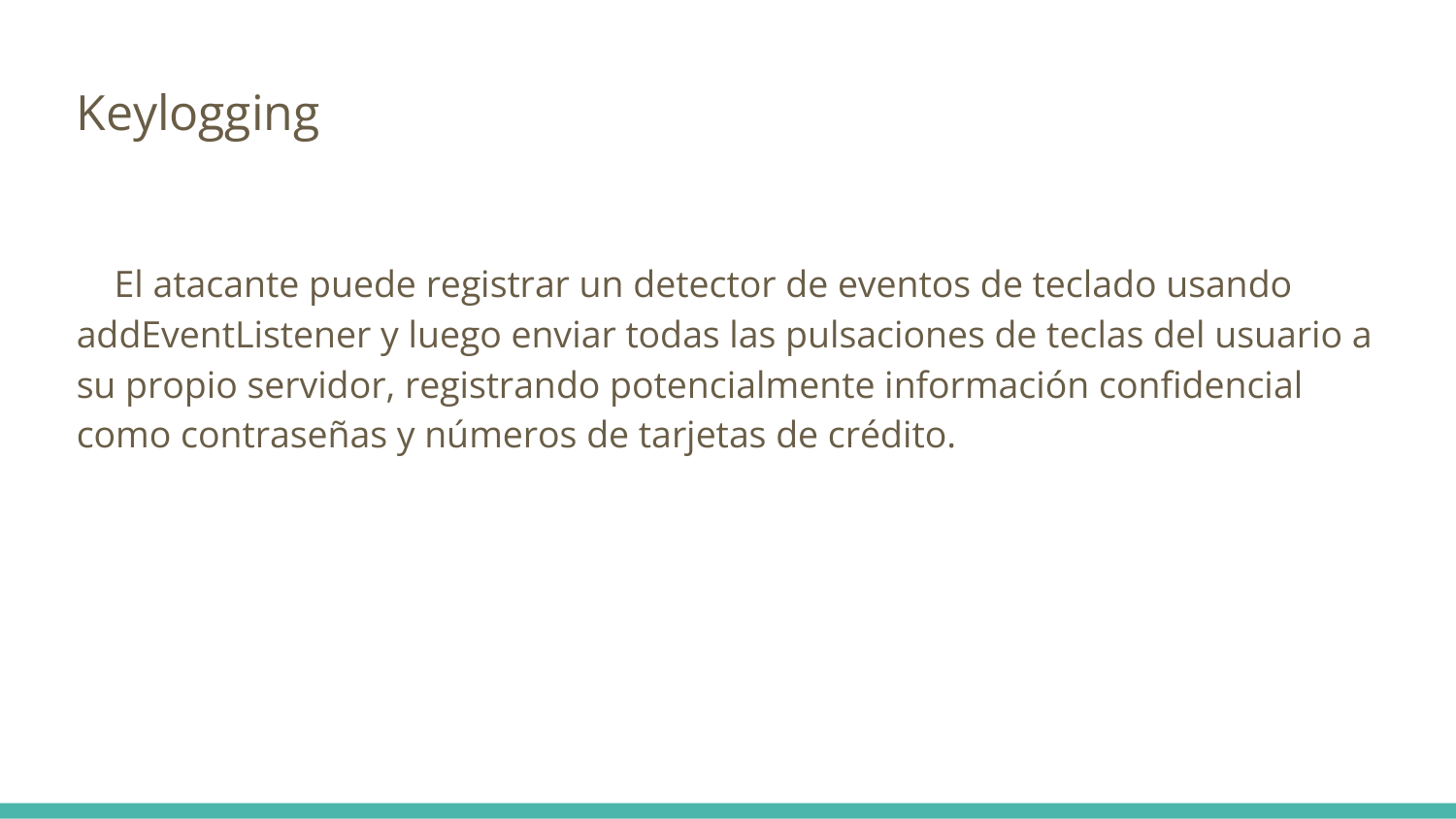

Keylogging

    El atacante puede registrar un detector de eventos de teclado usando addEventListener y luego enviar todas las pulsaciones de teclas del usuario a su propio servidor, registrando potencialmente información confidencial como contraseñas y números de tarjetas de crédito.